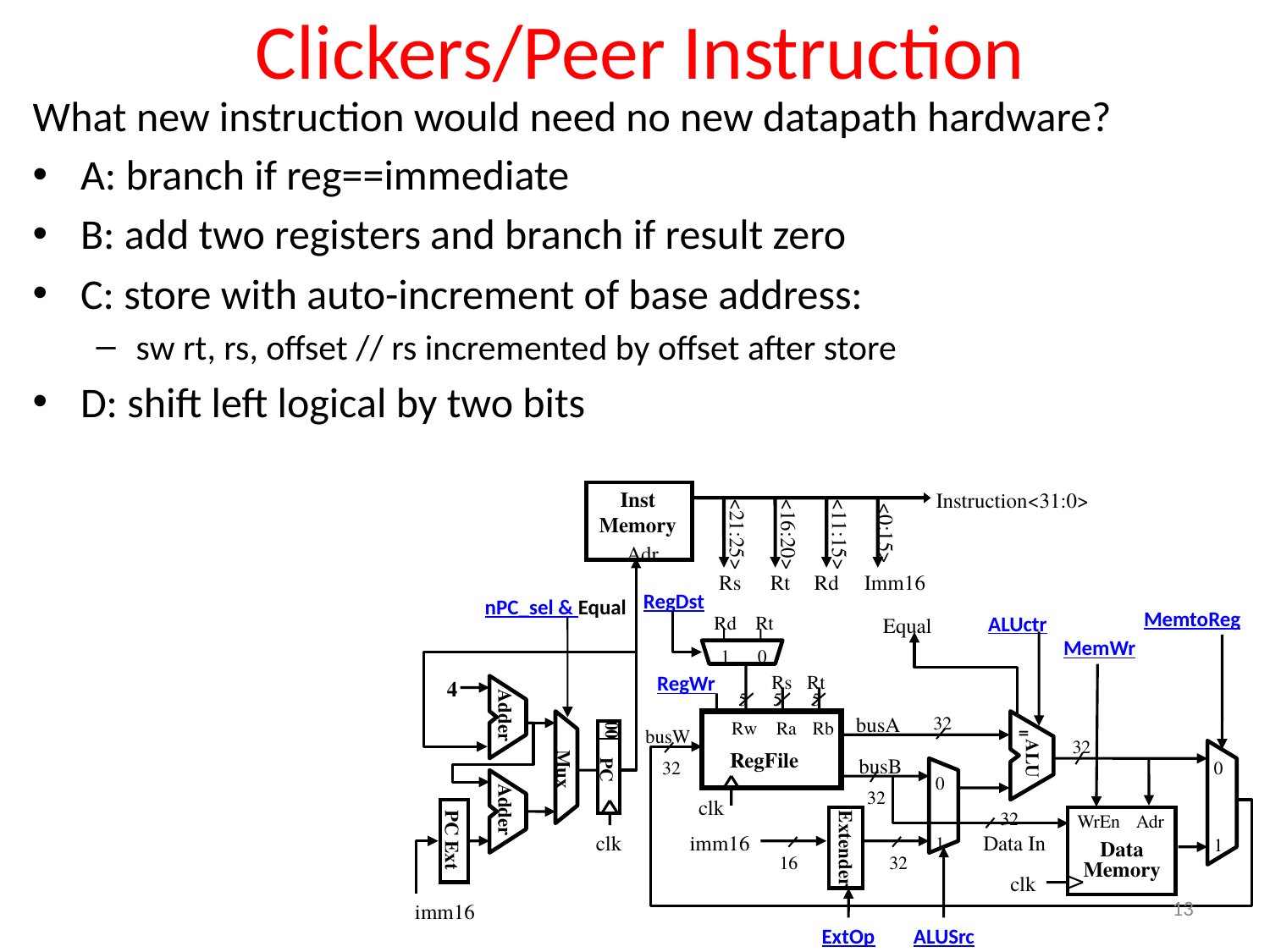

# Clickers/Peer Instruction
What new instruction would need no new datapath hardware?
A: branch if reg==immediate
B: add two registers and branch if result zero
C: store with auto-increment of base address:
sw rt, rs, offset // rs incremented by offset after store
D: shift left logical by two bits
Inst
Memory

Adr
Instruction<31:0>

<0:15>
<21:25>
<16:20>
<11:15>

Rs
Rt
Rd
Imm16
RegDst
nPC_sel & Equal
MemtoReg
ALUctr
Rd
Rt
Equal

MemWr

1
0

RegWr
Rs
Rt

4

Adder
5
5
5

32
busA
00

PC
Rw
Ra
Rb

Mux

=
ALU
busW

32

RegFile

0
1

busB
32

0
1

Adder

32
clk

PC Ext

32

Extender
WrEn
Adr

Data
Memory

clk
Data In
imm16

16
32

clk

imm16
ExtOp
ALUSrc
13